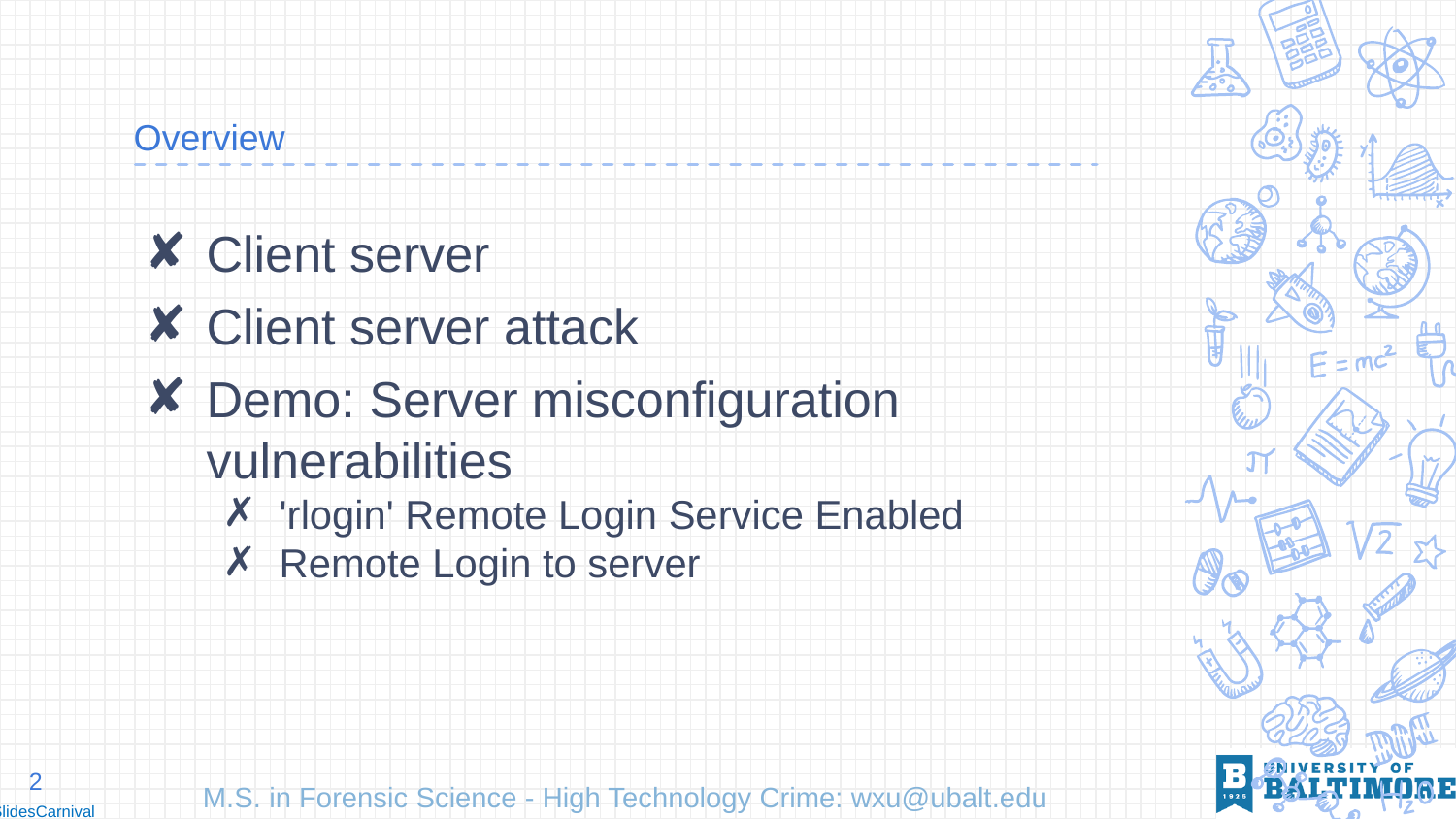

# Overview
Client server
Client server attack
Demo: Server misconfiguration vulnerabilities
'rlogin' Remote Login Service Enabled
Remote Login to server

2